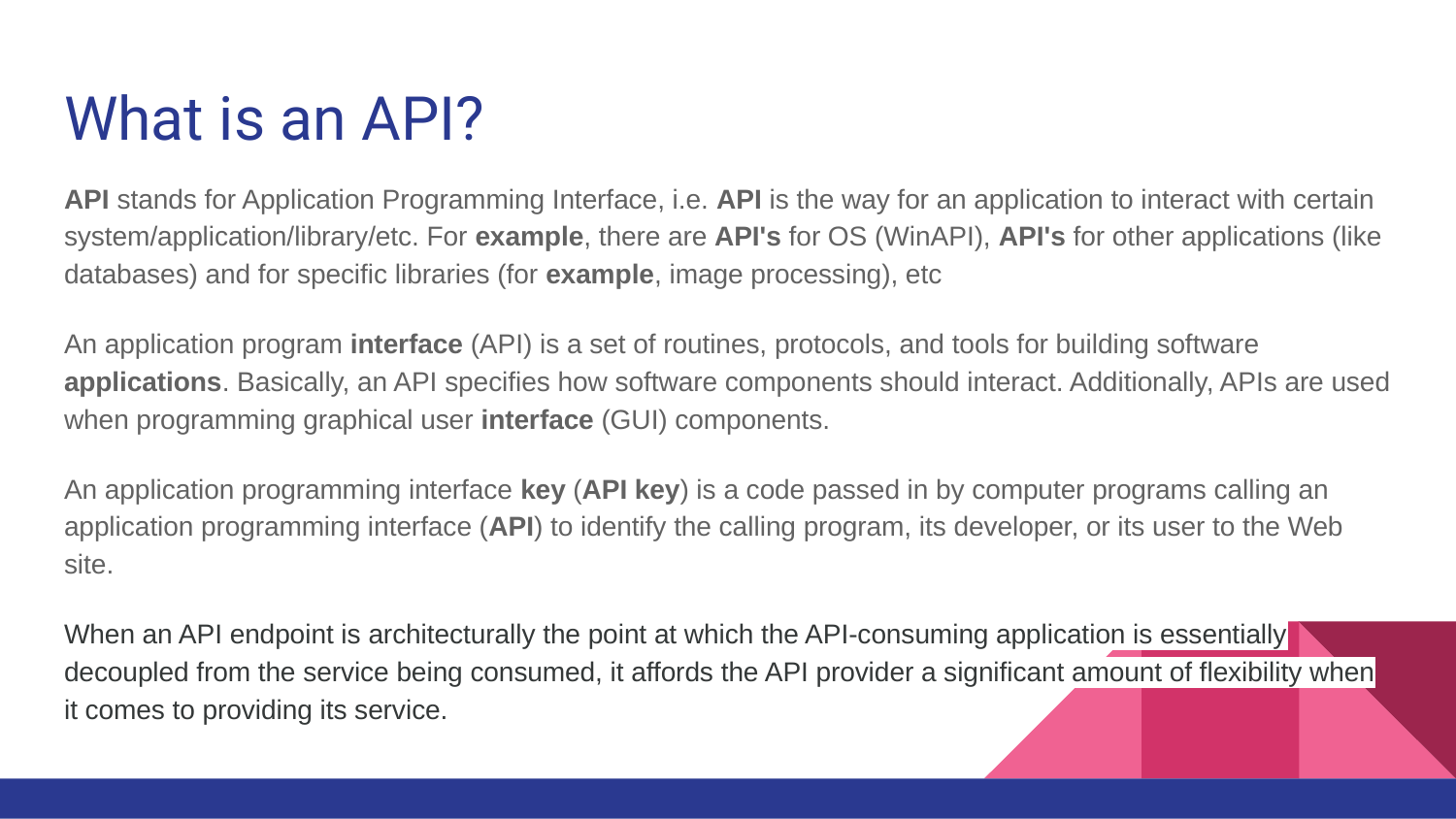

# What is an API?
API stands for Application Programming Interface, i.e. API is the way for an application to interact with certain system/application/library/etc. For example, there are API's for OS (WinAPI), API's for other applications (like databases) and for specific libraries (for example, image processing), etc
An application program interface (API) is a set of routines, protocols, and tools for building software applications. Basically, an API specifies how software components should interact. Additionally, APIs are used when programming graphical user interface (GUI) components.
An application programming interface key (API key) is a code passed in by computer programs calling an application programming interface (API) to identify the calling program, its developer, or its user to the Web site.
When an API endpoint is architecturally the point at which the API-consuming application is essentially decoupled from the service being consumed, it affords the API provider a significant amount of flexibility when it comes to providing its service.